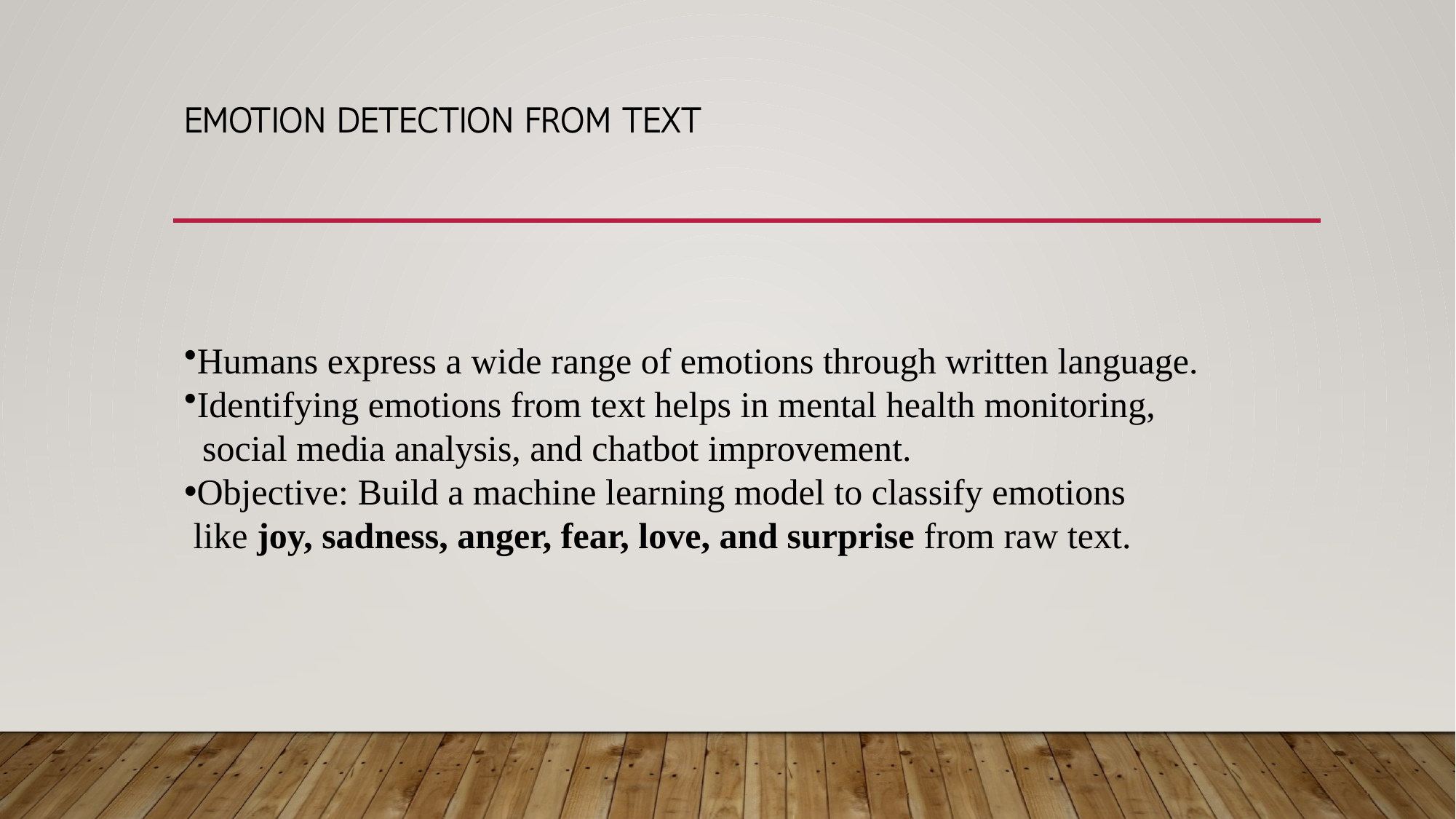

# Emotion Detection from Text
Humans express a wide range of emotions through written language.
Identifying emotions from text helps in mental health monitoring,
  social media analysis, and chatbot improvement.
Objective: Build a machine learning model to classify emotions
 like joy, sadness, anger, fear, love, and surprise from raw text.